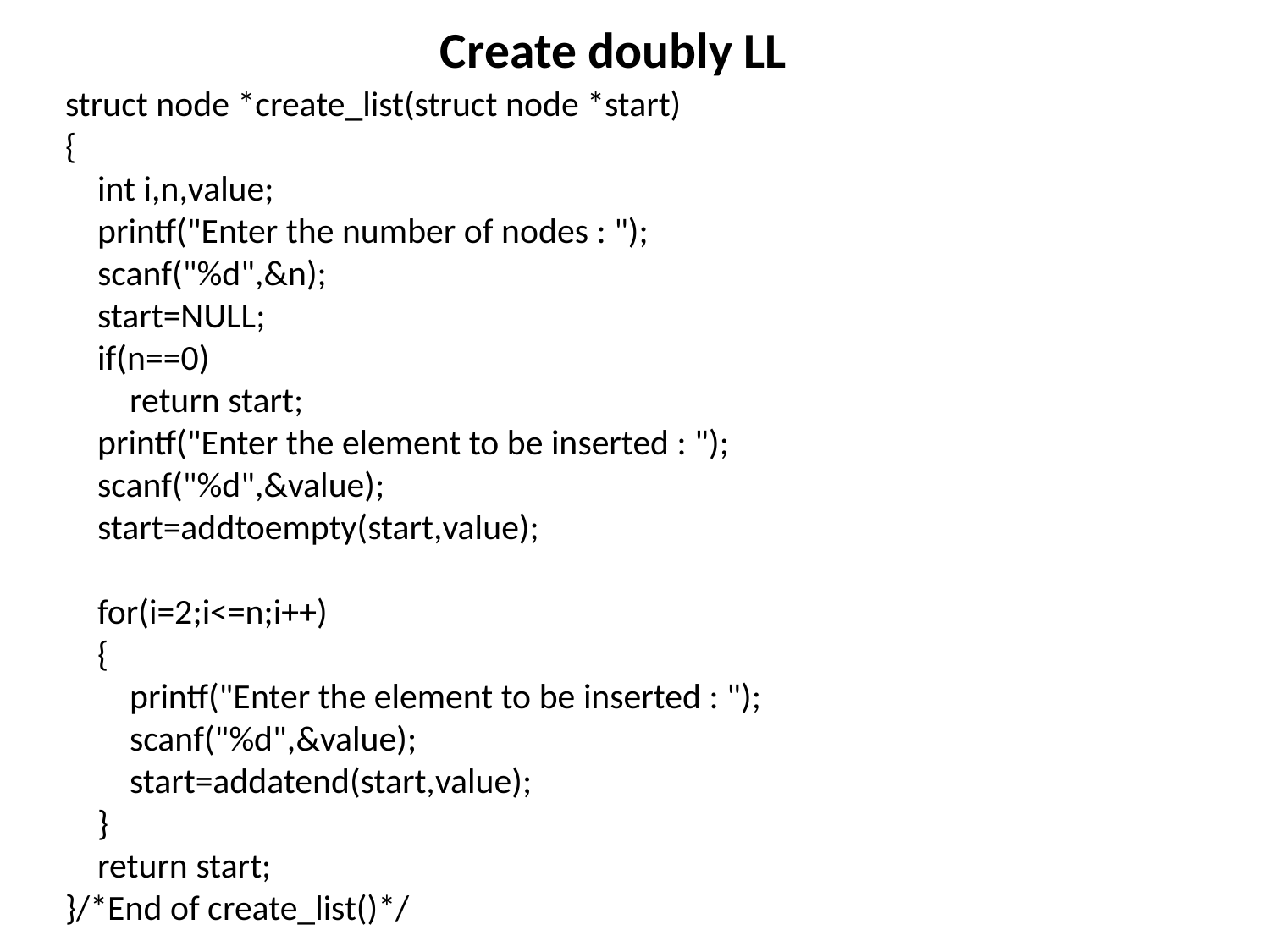

# Create doubly LL
struct node *create_list(struct node *start)
{
    int i,n,value;
    printf("Enter the number of nodes : ");
    scanf("%d",&n);
    start=NULL;
    if(n==0)
        return start;
    printf("Enter the element to be inserted : ");
    scanf("%d",&value);
    start=addtoempty(start,value);

    for(i=2;i<=n;i++)
    {
        printf("Enter the element to be inserted : ");
        scanf("%d",&value);
        start=addatend(start,value);
    }
    return start;
}/*End of create_list()*/